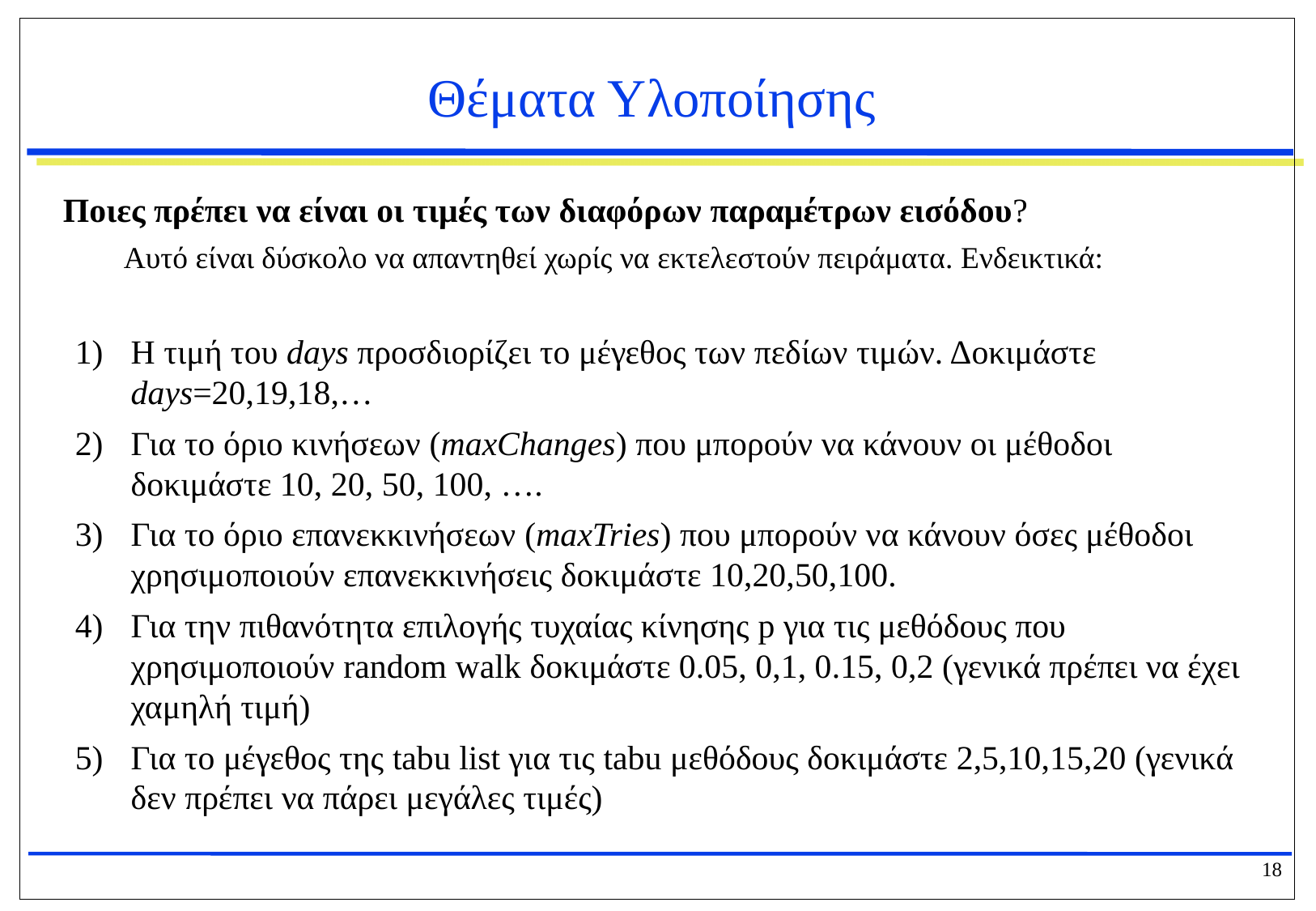

# Θέματα Υλοποίησης
Ποιες πρέπει να είναι οι τιμές των διαφόρων παραμέτρων εισόδου?
Αυτό είναι δύσκολο να απαντηθεί χωρίς να εκτελεστούν πειράματα. Ενδεικτικά:

Η τιμή του days προσδιορίζει το μέγεθος των πεδίων τιμών. Δοκιμάστε days=20,19,18,…
Για το όριο κινήσεων (maxChanges) που μπορούν να κάνουν οι μέθοδοι δοκιμάστε 10, 20, 50, 100, ….
Για το όριο επανεκκινήσεων (maxTries) που μπορούν να κάνουν όσες μέθοδοι χρησιμοποιούν επανεκκινήσεις δοκιμάστε 10,20,50,100.
Για την πιθανότητα επιλογής τυχαίας κίνησης p για τις μεθόδους που χρησιμοποιούν random walk δοκιμάστε 0.05, 0,1, 0.15, 0,2 (γενικά πρέπει να έχει χαμηλή τιμή)
Για το μέγεθος της tabu list για τις tabu μεθόδους δοκιμάστε 2,5,10,15,20 (γενικά δεν πρέπει να πάρει μεγάλες τιμές)